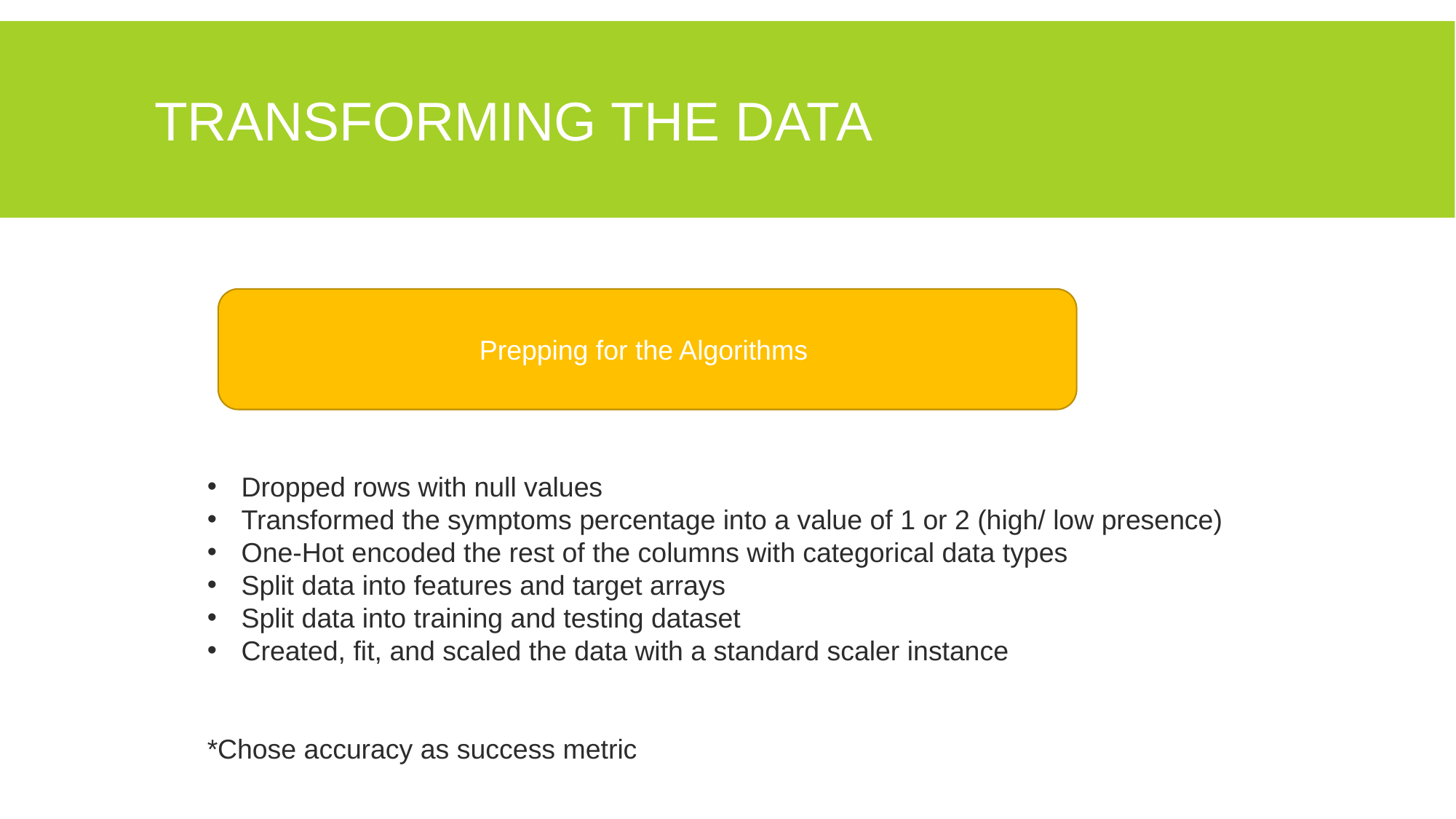

# Transforming the data
Prepping for the Algorithms
Dropped rows with null values
Transformed the symptoms percentage into a value of 1 or 2 (high/ low presence)
One-Hot encoded the rest of the columns with categorical data types
Split data into features and target arrays
Split data into training and testing dataset
Created, fit, and scaled the data with a standard scaler instance

*Chose accuracy as success metric